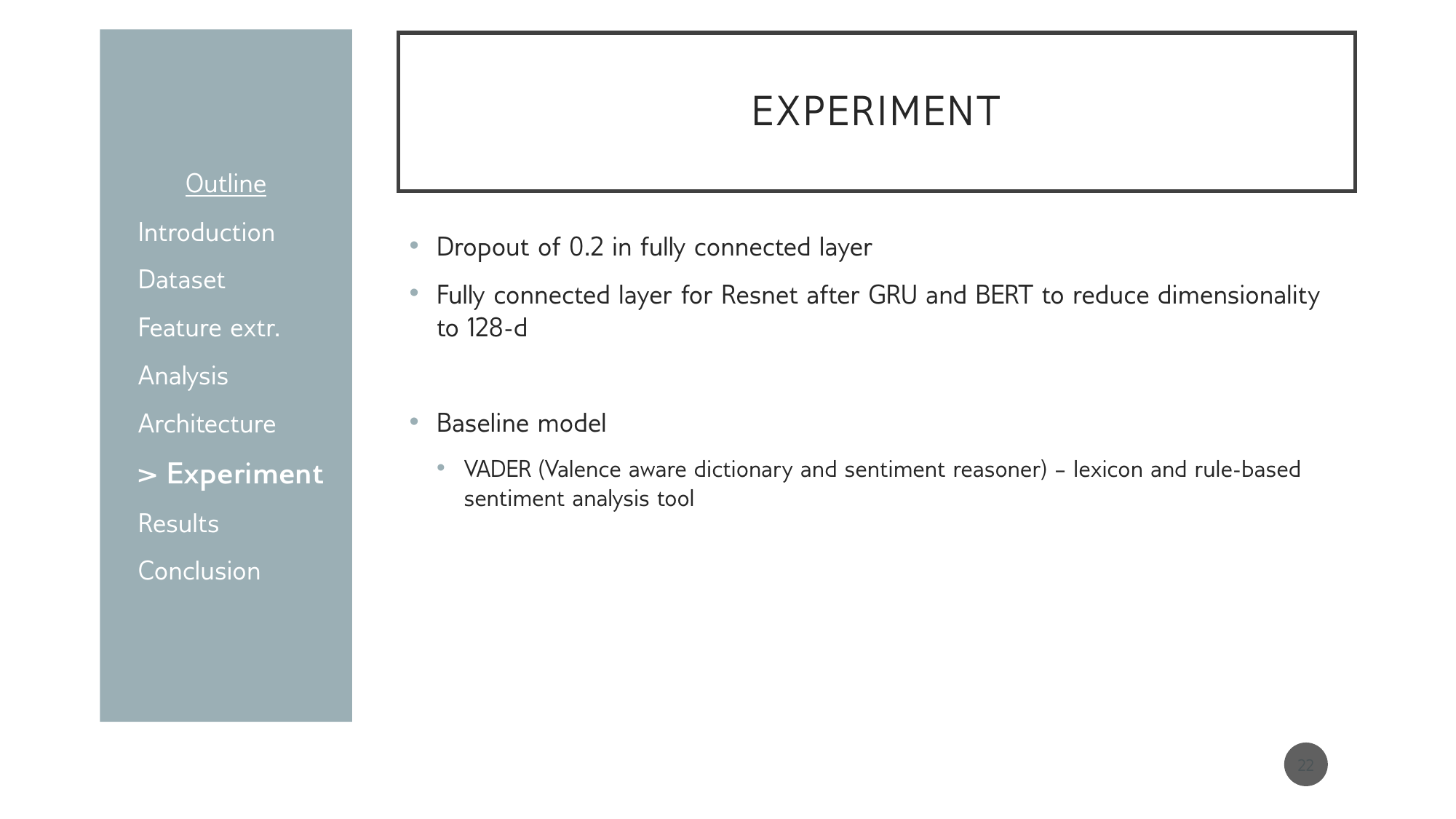

Outline
Introduction
Dataset
Feature extr.
Analysis
Architecture
> Experiment
Results
Conclusion
# Experiment
Dropout of 0.2 in fully connected layer
Fully connected layer for Resnet after GRU and BERT to reduce dimensionality to 128-d

Baseline model
VADER (Valence aware dictionary and sentiment reasoner) – lexicon and rule-based sentiment analysis tool

22